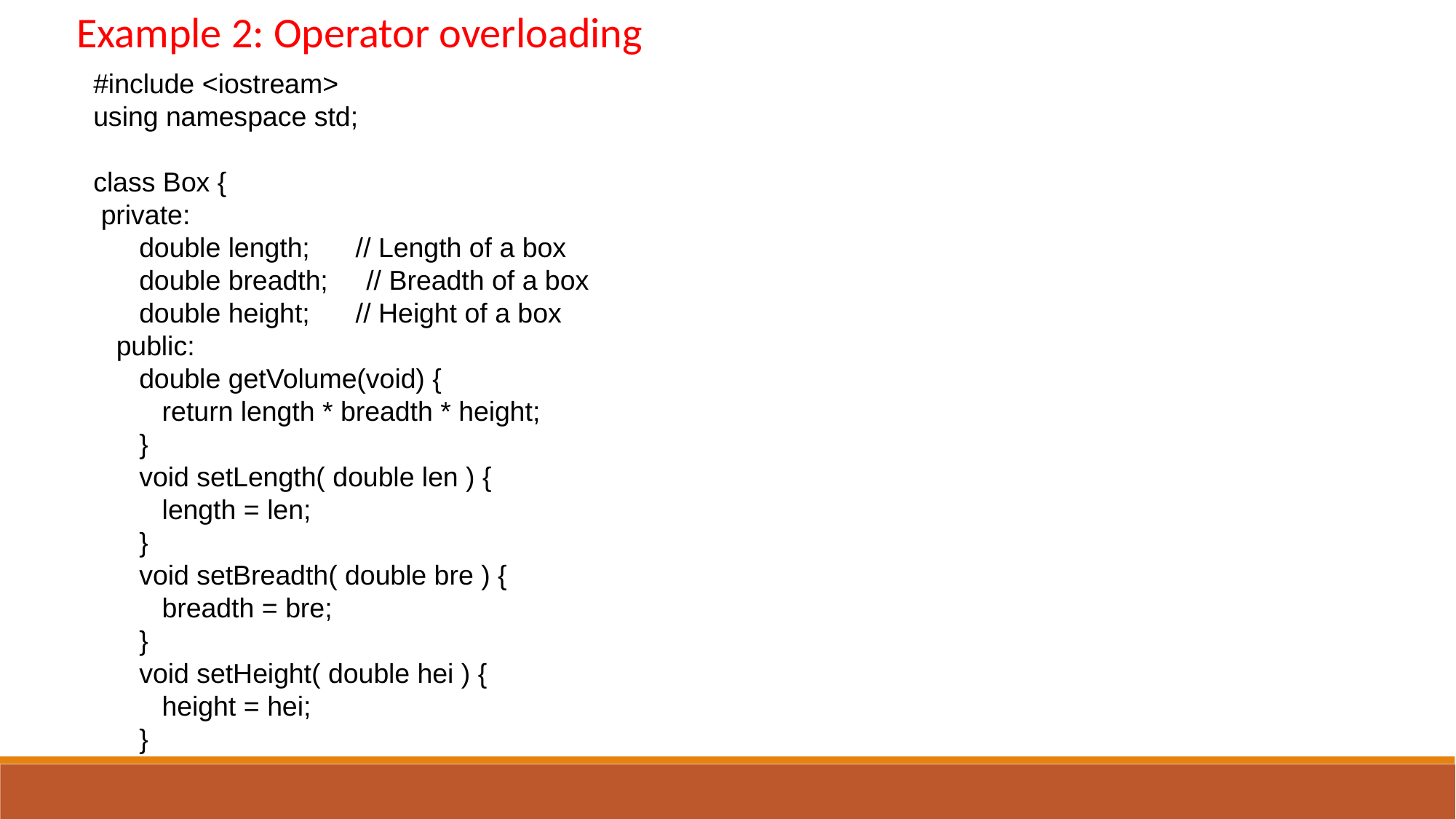

Example 2: Operator overloading
#include <iostream>
using namespace std;

class Box {
 private:
      double length;      // Length of a box
      double breadth;     // Breadth of a box
      double height;      // Height of a box
   public:
      double getVolume(void) {
         return length * breadth * height;
      }
      void setLength( double len ) {
         length = len;
      }
      void setBreadth( double bre ) {
         breadth = bre;
      }
      void setHeight( double hei ) {
         height = hei;
      }